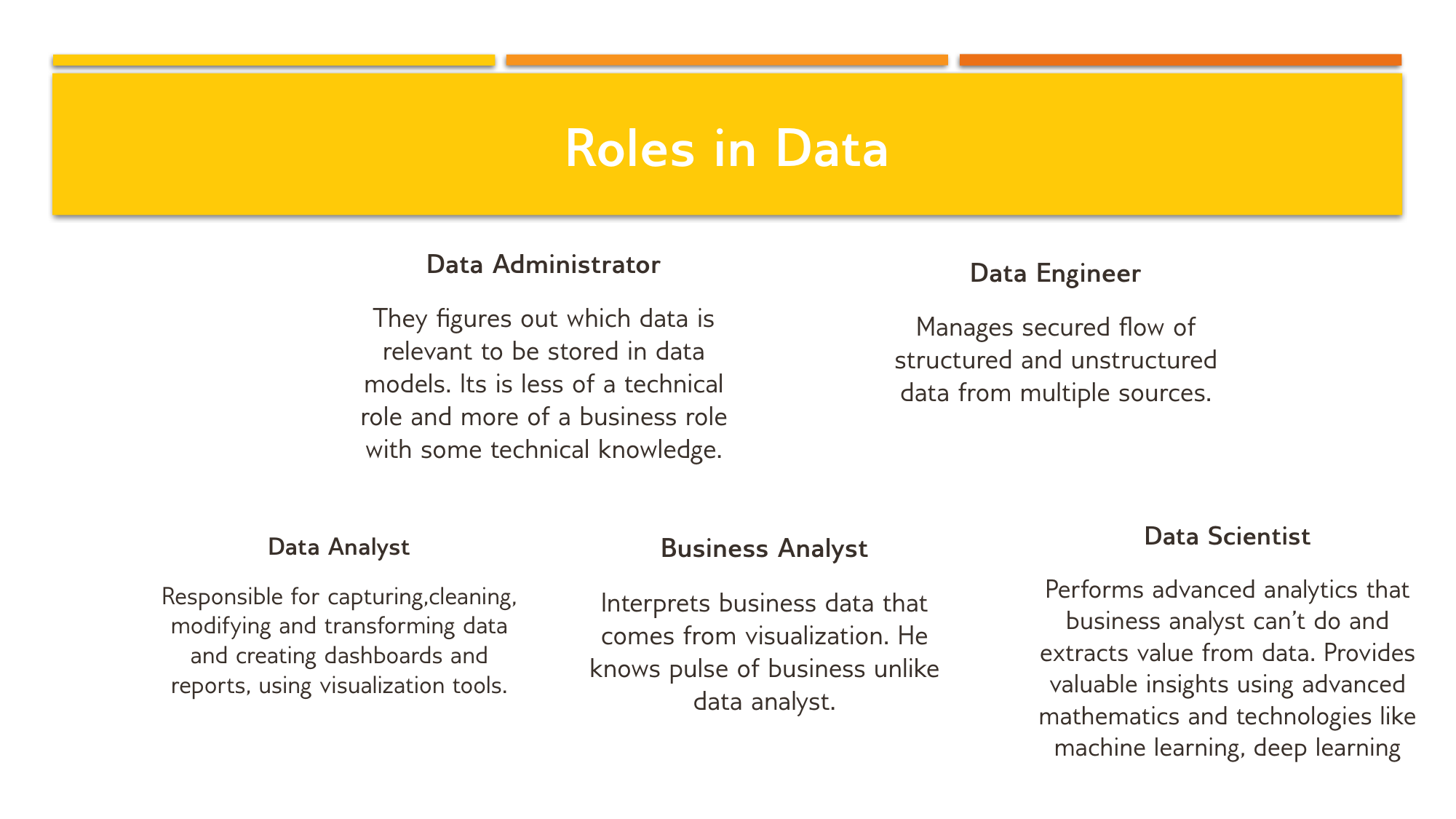

# Roles in Data
Data Administrator
They figures out which data is relevant to be stored in data models. Its is less of a technical role and more of a business role with some technical knowledge.

Data Engineer
Manages secured flow of structured and unstructured data from multiple sources.
Data Scientist
Performs advanced analytics that business analyst can’t do and extracts value from data. Provides valuable insights using advanced mathematics and technologies like machine learning, deep learning
Data Analyst
Responsible for capturing,cleaning, modifying and transforming data and creating dashboards and reports, using visualization tools.
Business Analyst
Interprets business data that comes from visualization. He knows pulse of business unlike data analyst.